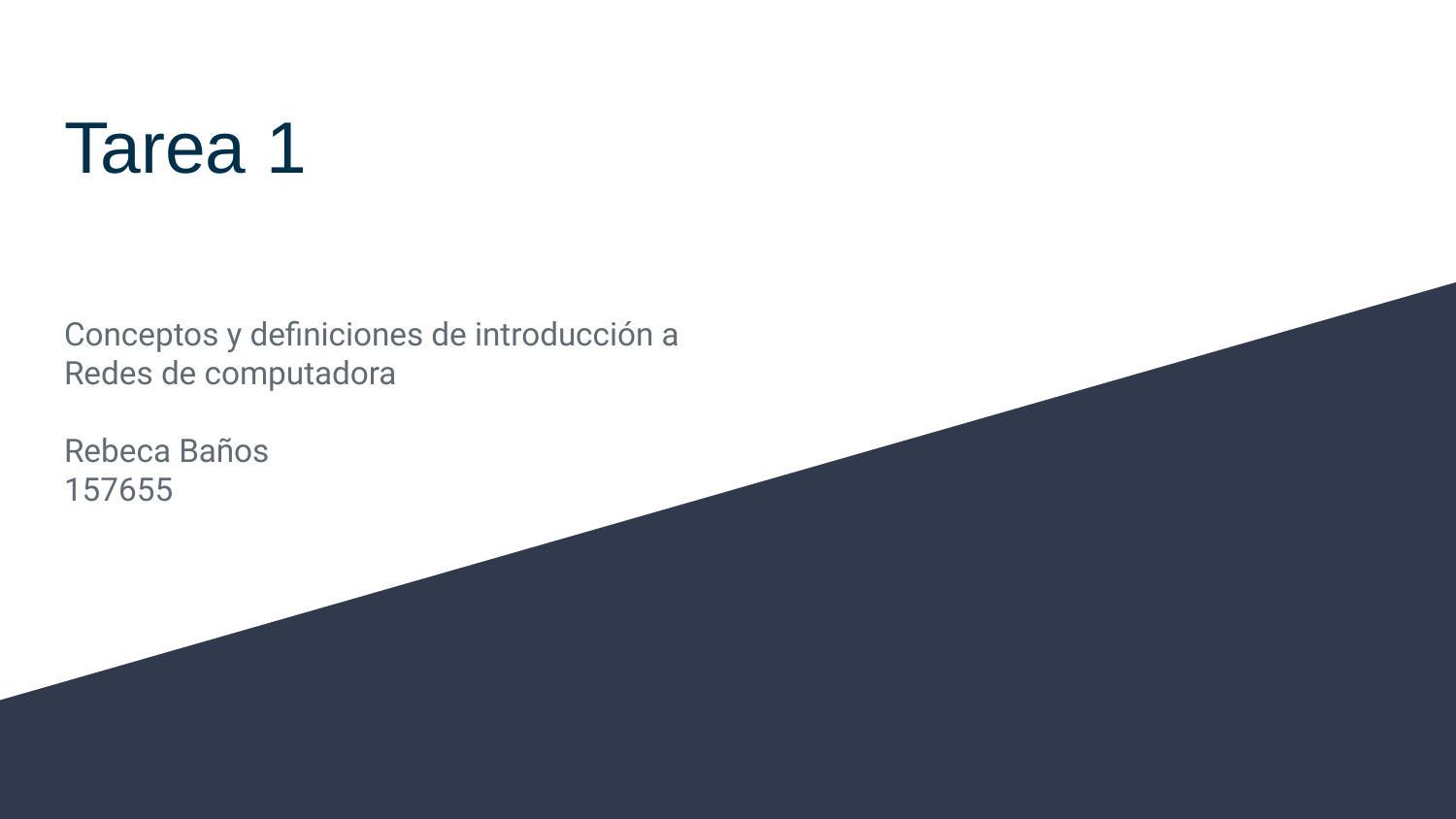

# Tarea 1
Conceptos y definiciones de introducción a Redes de computadora

Rebeca Baños
157655